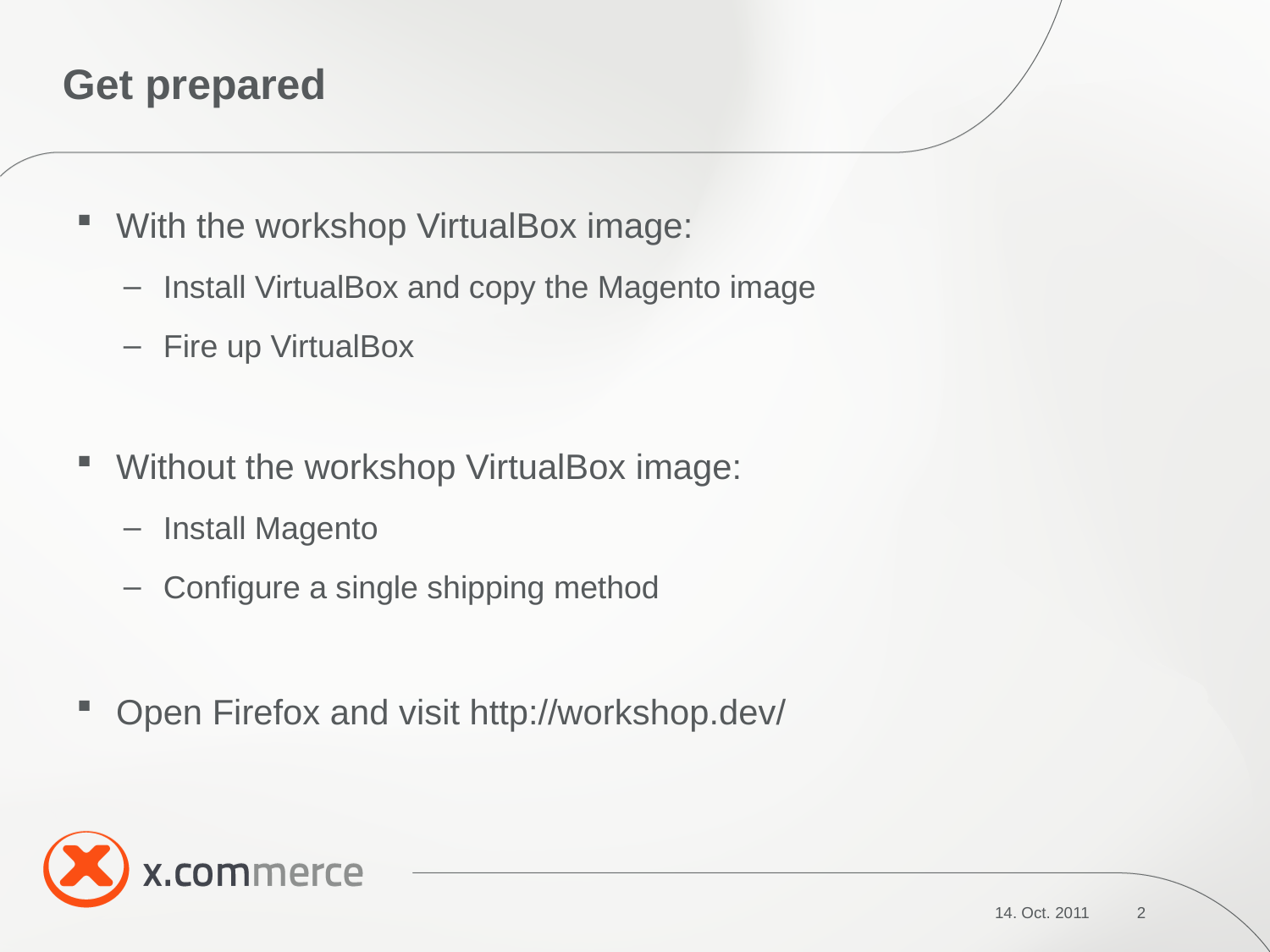

# Get prepared
With the workshop VirtualBox image:
Install VirtualBox and copy the Magento image
Fire up VirtualBox

Without the workshop VirtualBox image:
Install Magento
Configure a single shipping method

Open Firefox and visit http://workshop.dev/
14. Oct. 2011
2